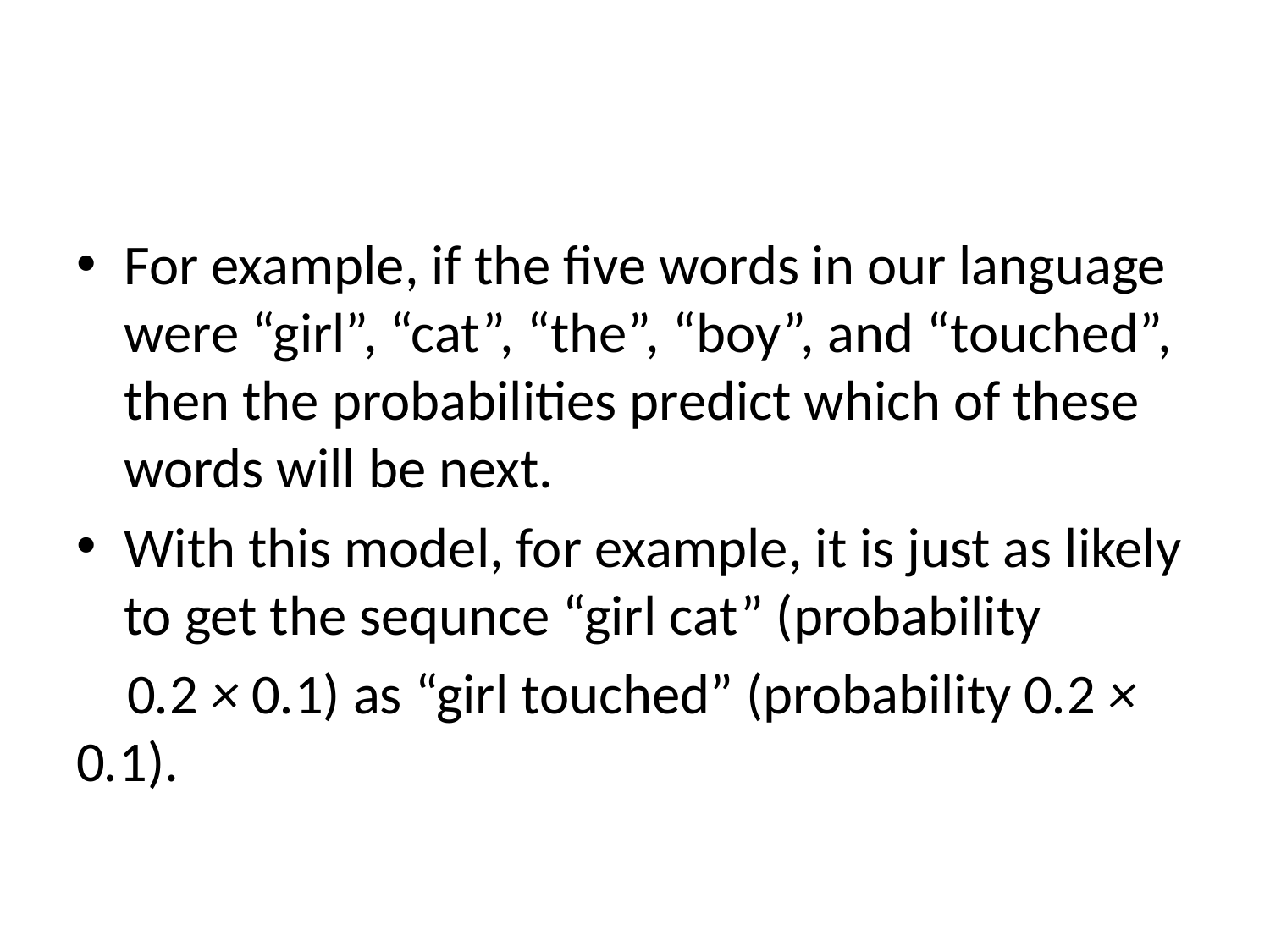

#
For example, if the five words in our language were “girl”, “cat”, “the”, “boy”, and “touched”, then the probabilities predict which of these words will be next.
With this model, for example, it is just as likely to get the sequnce “girl cat” (probability
    0.2 × 0.1) as “girl touched” (probability 0.2 × 0.1).